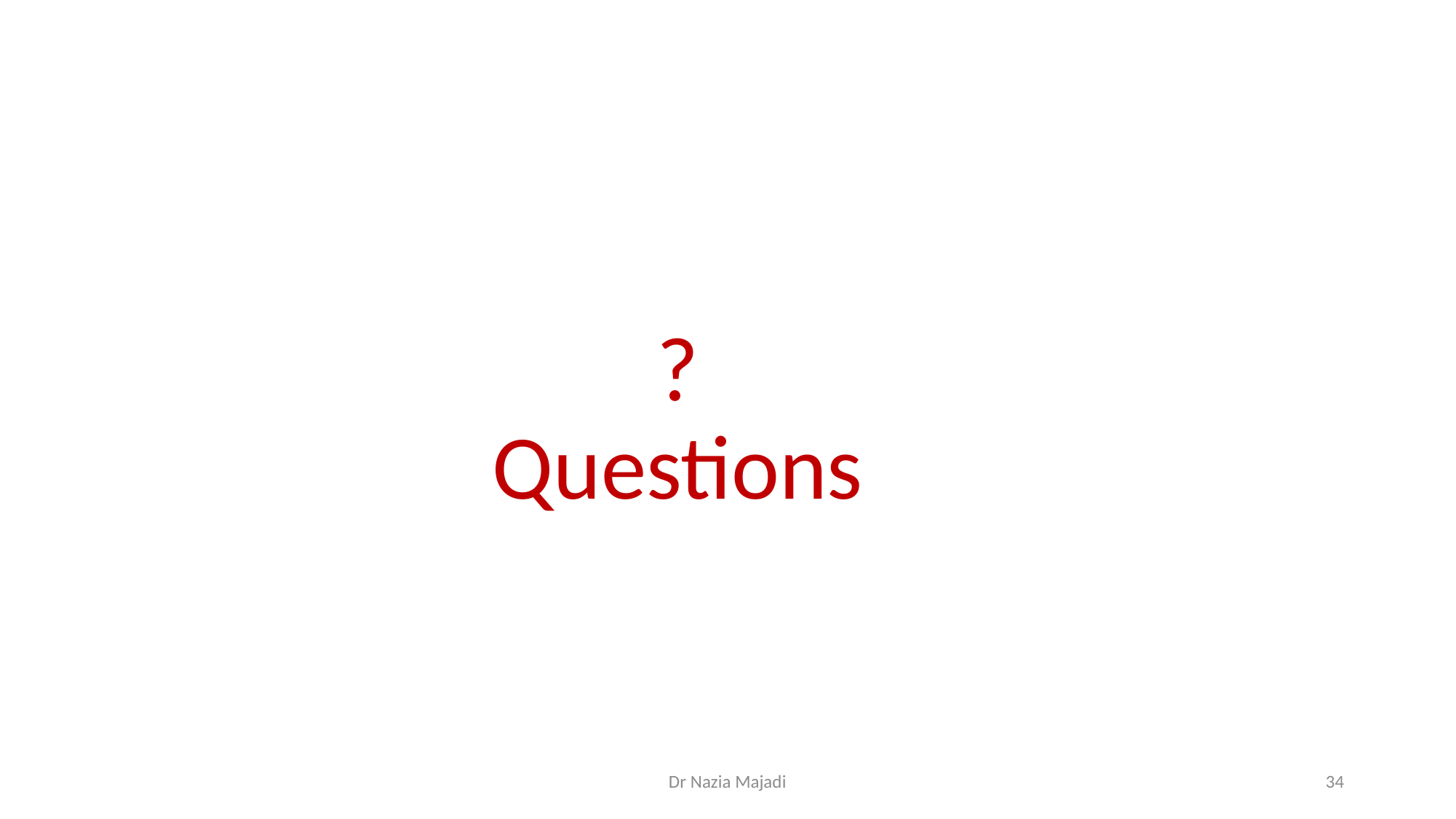

# ? Questions
Dr Nazia Majadi
34